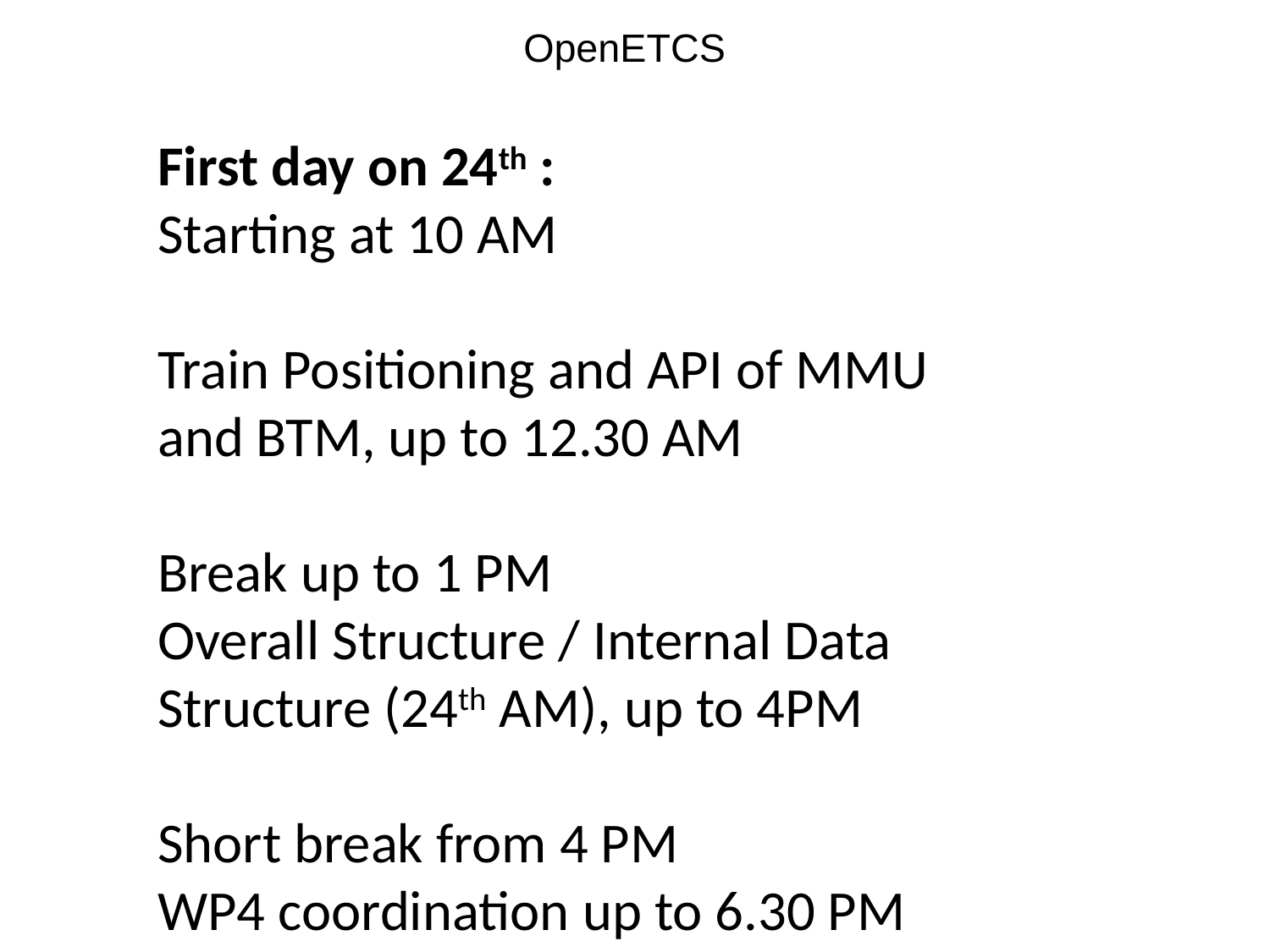

# OpenETCS
First day on 24th :
Starting at 10 AM

Train Positioning and API of MMU and BTM, up to 12.30 AM
Break up to 1 PM
Overall Structure / Internal Data Structure (24th AM), up to 4PM

Short break from 4 PM
WP4 coordination up to 6.30 PM